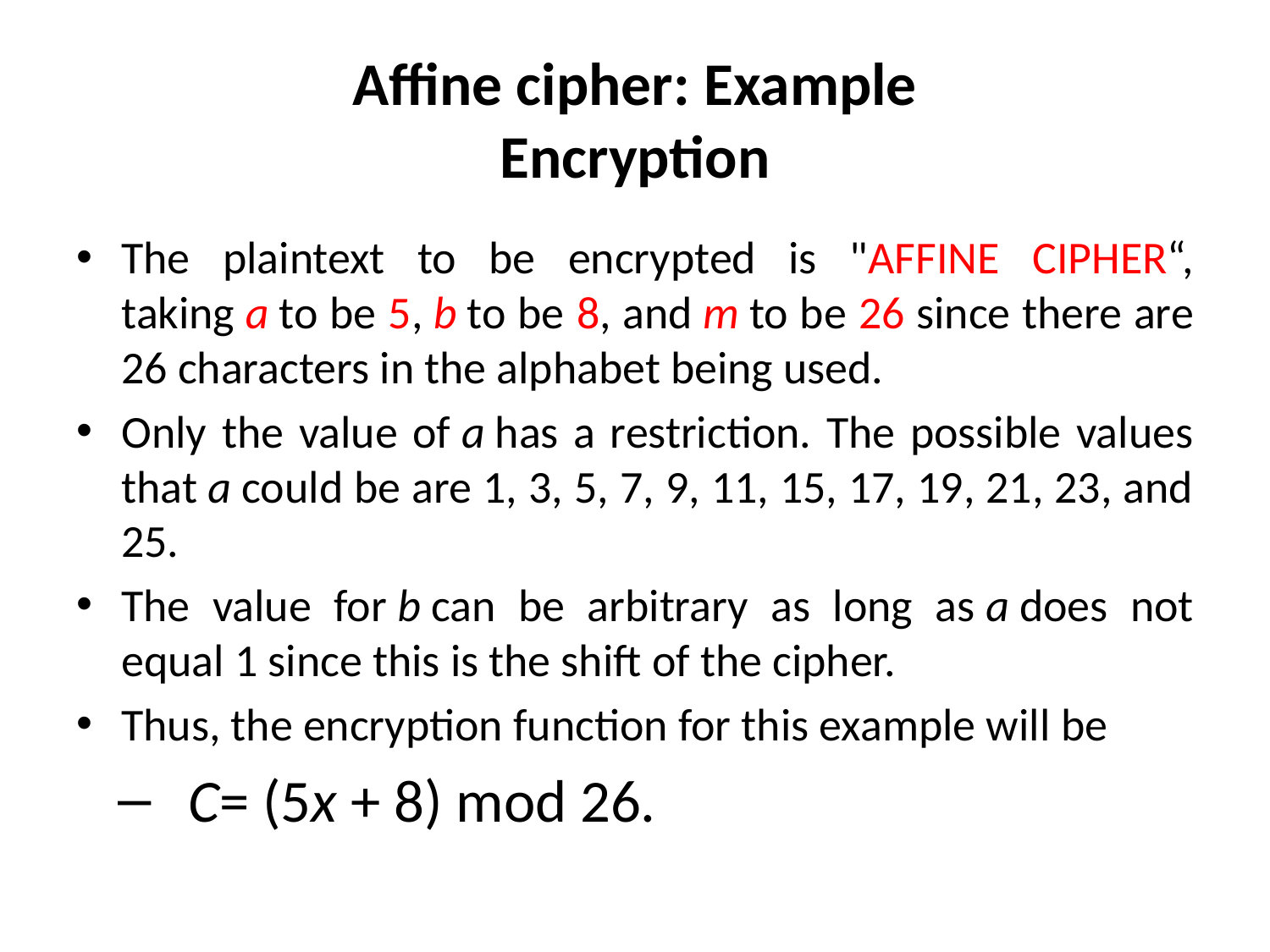

# Affine cipher: Example Encryption
The plaintext to be encrypted is "AFFINE CIPHER“, taking a to be 5, b to be 8, and m to be 26 since there are 26 characters in the alphabet being used.
Only the value of a has a restriction. The possible values that a could be are 1, 3, 5, 7, 9, 11, 15, 17, 19, 21, 23, and 25.
The value for b can be arbitrary as long as a does not equal 1 since this is the shift of the cipher.
Thus, the encryption function for this example will be
 C= (5x + 8) mod 26.